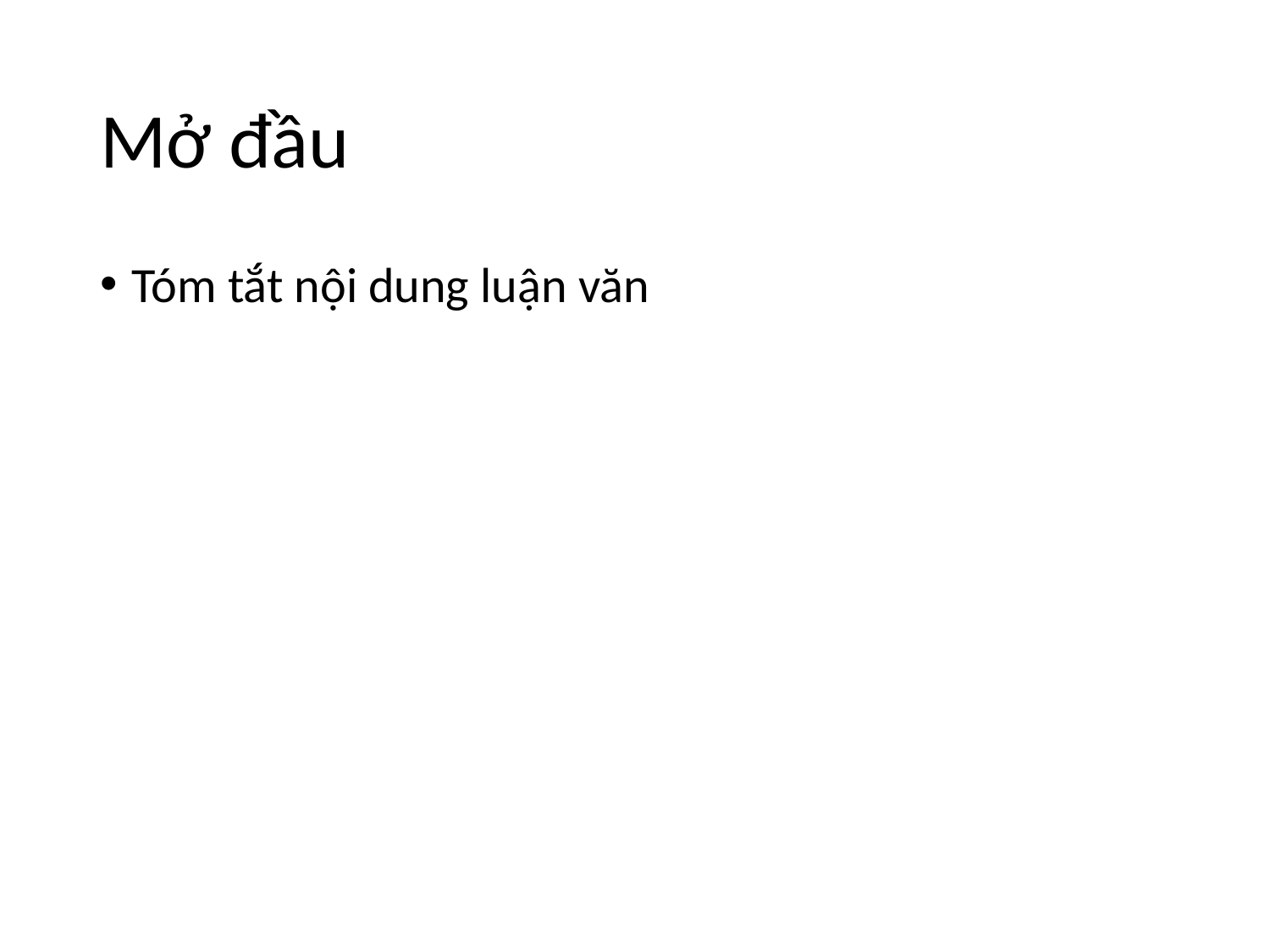

# Mở đầu
Tóm tắt nội dung luận văn